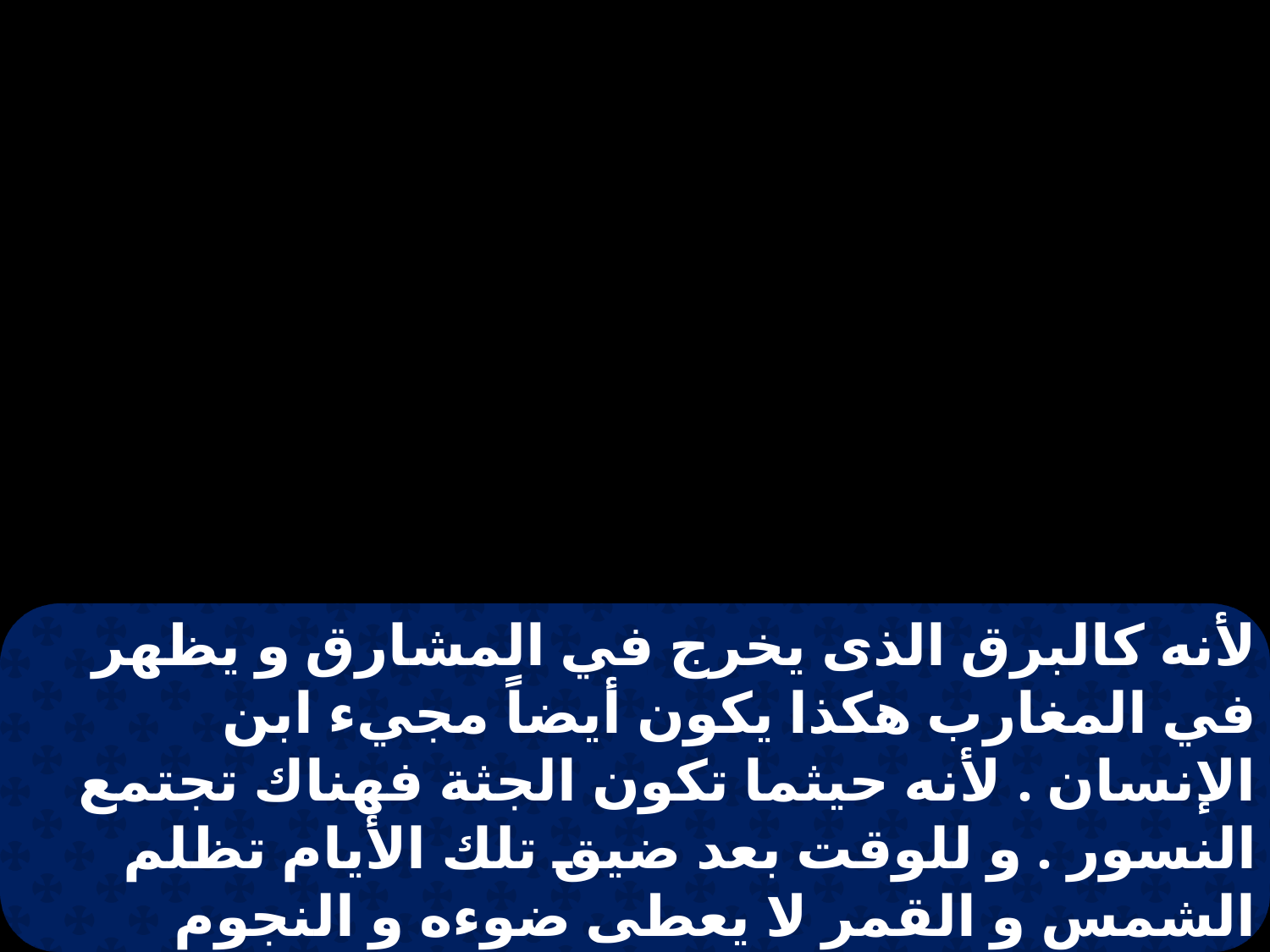

لأنه كالبرق الذى يخرج في المشارق و يظهر في المغارب هكذا يكون أيضاً مجيء ابن الإنسان . لأنه حيثما تكون الجثة فهناك تجتمع النسور . و للوقت بعد ضيق تلك الأيام تظلم الشمس و القمر لا يعطى ضوءه و النجوم تتساقط من السماء وقوات السماء تتزعزع . و حينئذ تظهر علامة ابن الإنسان في السماء .